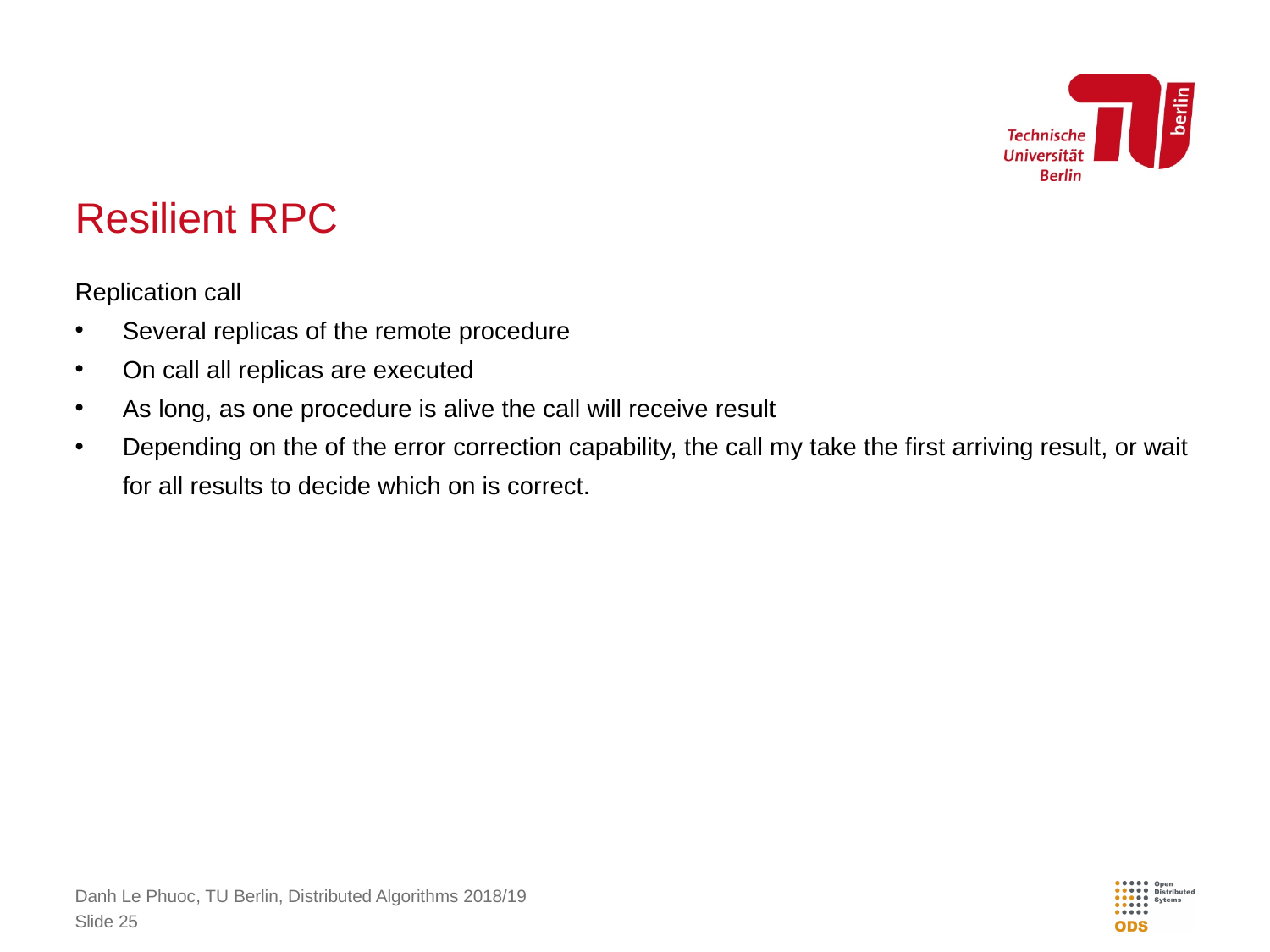

# Resilient RPC
Replication call
Several replicas of the remote procedure
On call all replicas are executed
As long, as one procedure is alive the call will receive result
Depending on the of the error correction capability, the call my take the first arriving result, or wait for all results to decide which on is correct.

Danh Le Phuoc, TU Berlin, Distributed Algorithms 2018/19
Slide 25